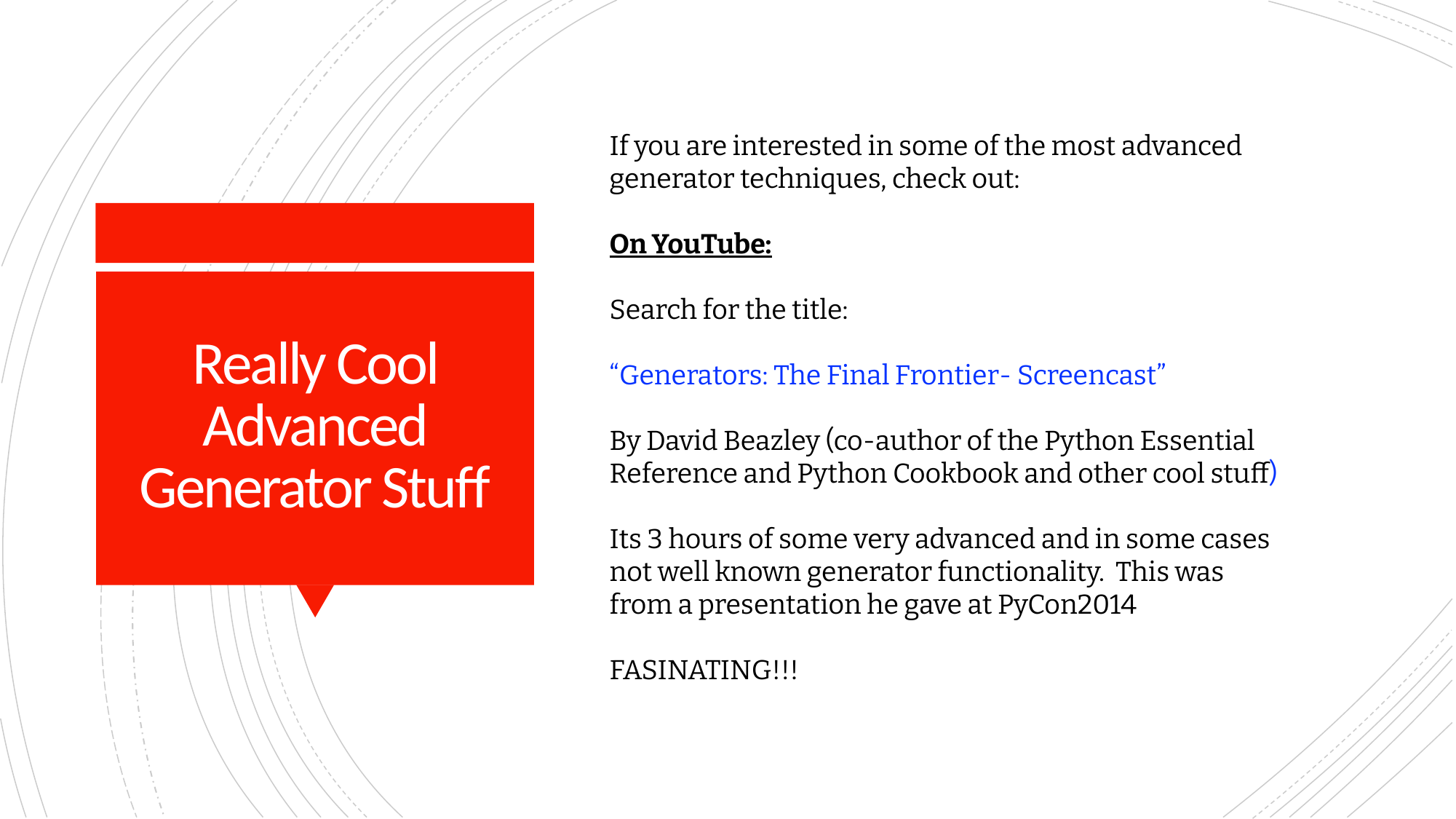

If you are interested in some of the most advanced generator techniques, check out:

On YouTube:

Search for the title:

“Generators: The Final Frontier- Screencast”

By David Beazley (co-author of the Python Essential Reference and Python Cookbook and other cool stuff)

Its 3 hours of some very advanced and in some cases not well known generator functionality.  This was from a presentation he gave at PyCon2014

FASINATING!!!
# Really Cool Advanced Generator Stuff